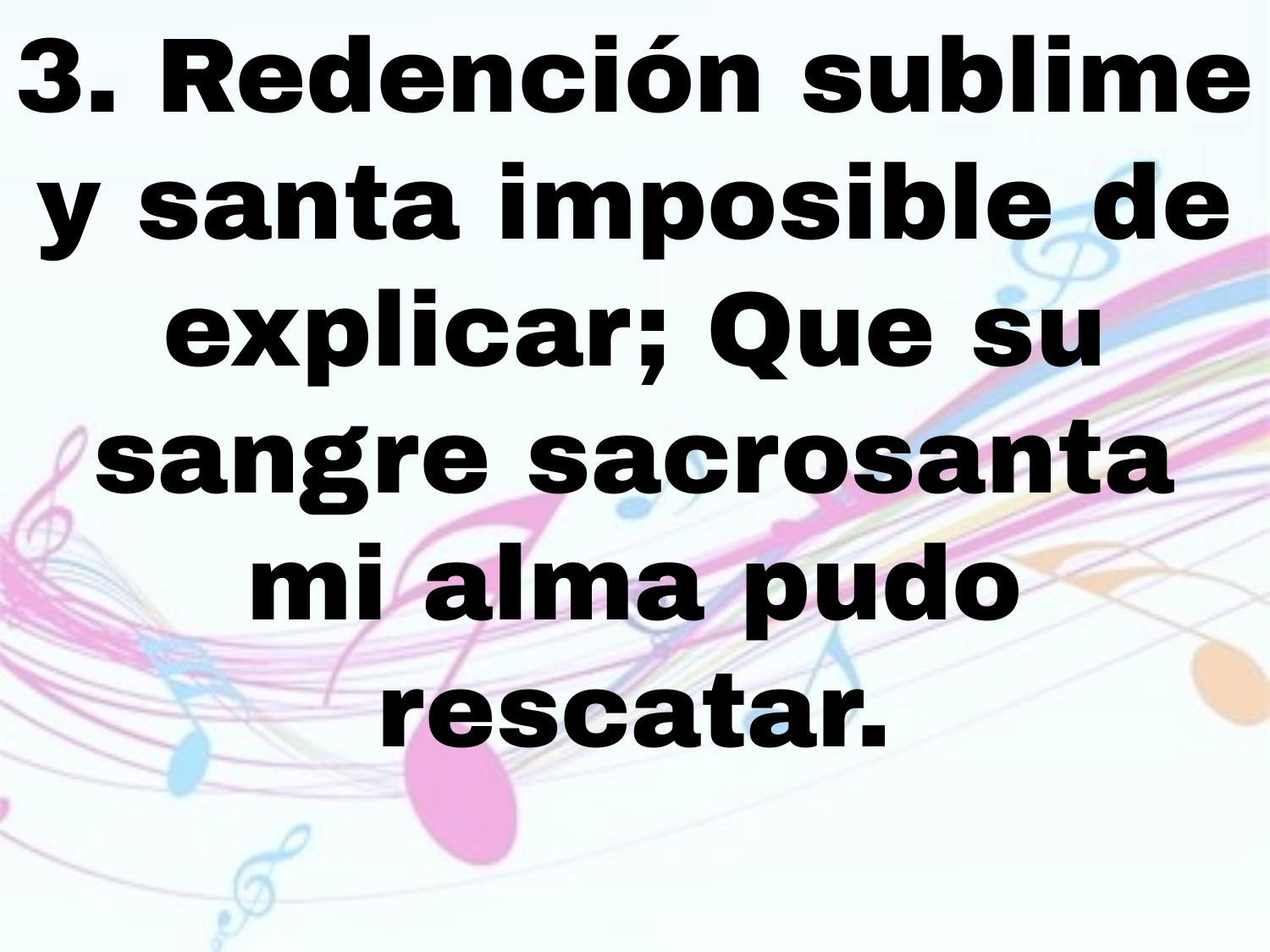

3. Redención sublime y santa imposible de explicar; Que su sangre sacrosanta mi alma pudo rescatar.